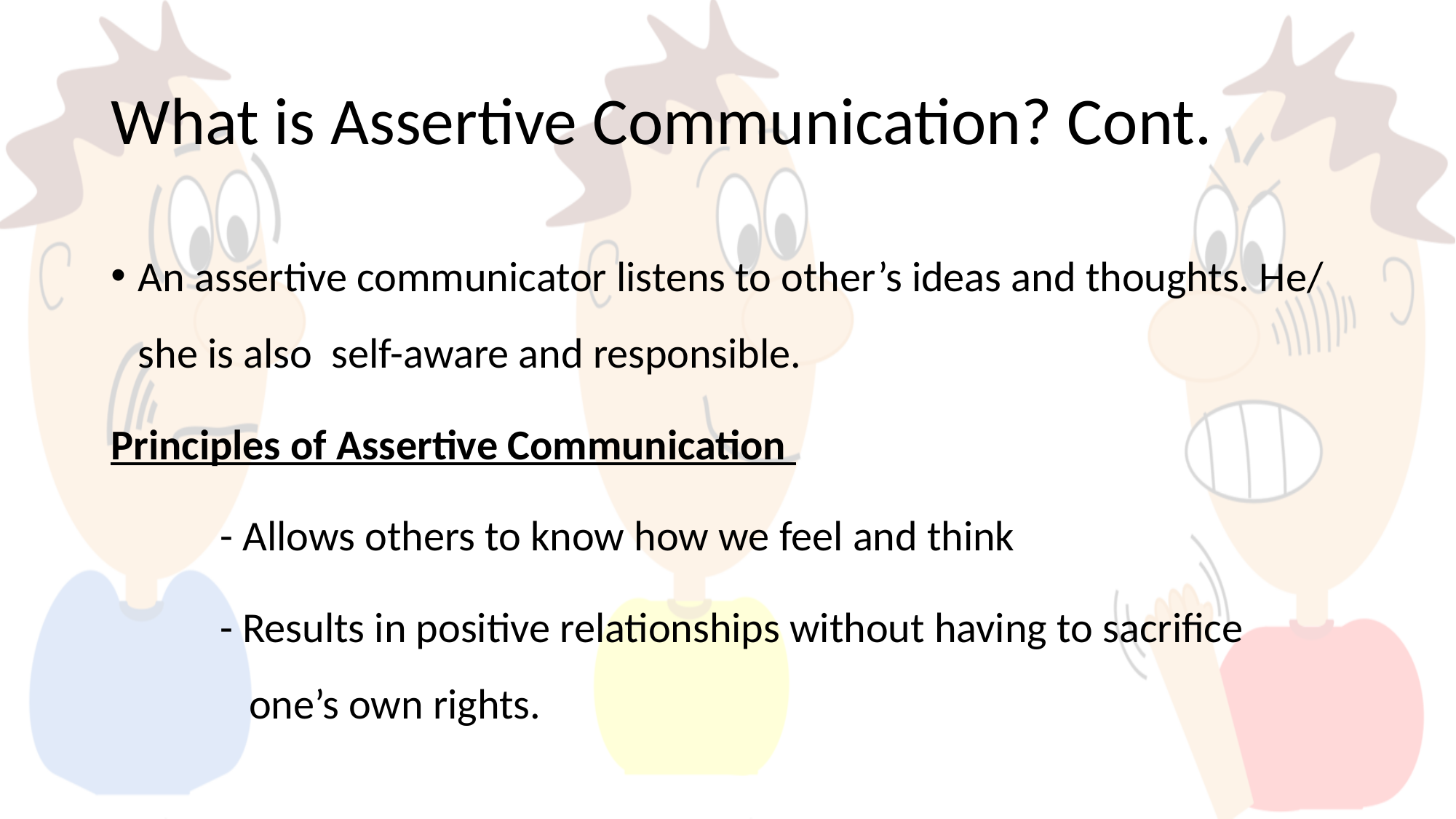

# What is Assertive Communication? Cont.
An assertive communicator listens to other’s ideas and thoughts. He/ she is also  self-aware and responsible.
Principles of Assertive Communication
	- Allows others to know how we feel and think
	- Results in positive relationships without having to sacrifice 	  	   one’s own rights.